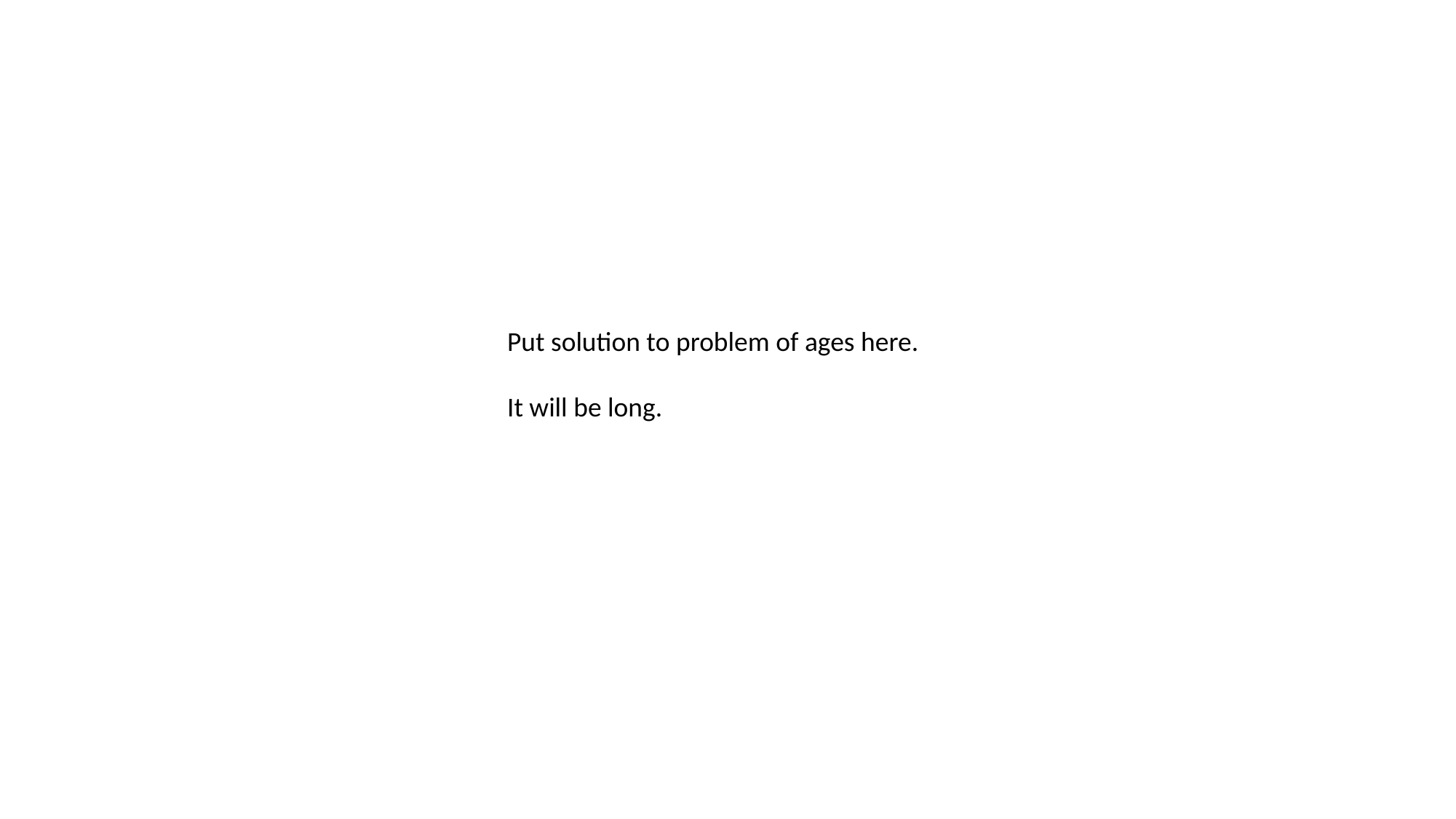

Put solution to problem of ages here.

It will be long.